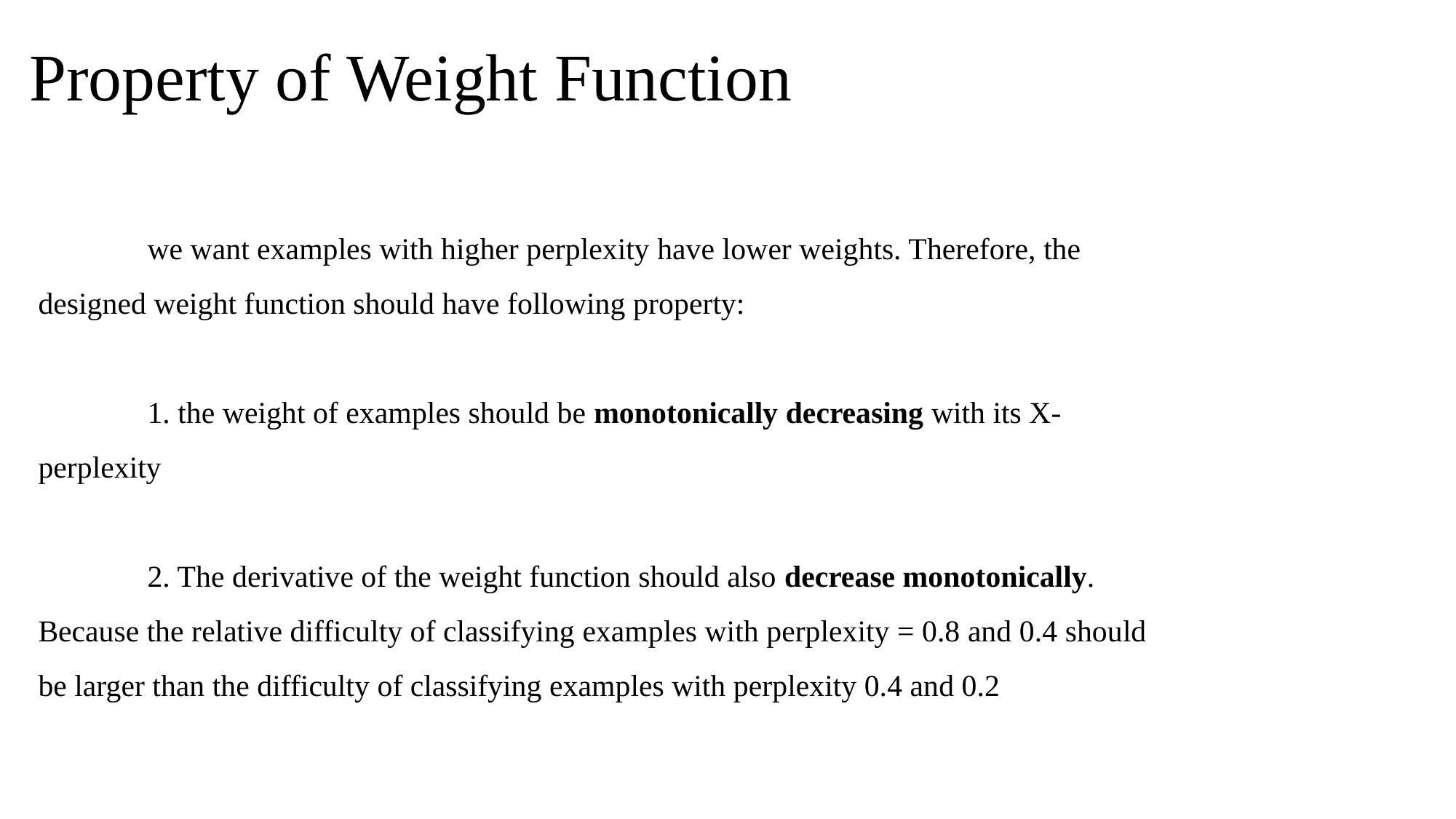

# Property of Weight Function
	we want examples with higher perplexity have lower weights. Therefore, the designed weight function should have following property:

	1. the weight of examples should be monotonically decreasing with its X-perplexity

	2. The derivative of the weight function should also decrease monotonically. Because the relative difficulty of classifying examples with perplexity = 0.8 and 0.4 should be larger than the difficulty of classifying examples with perplexity 0.4 and 0.2